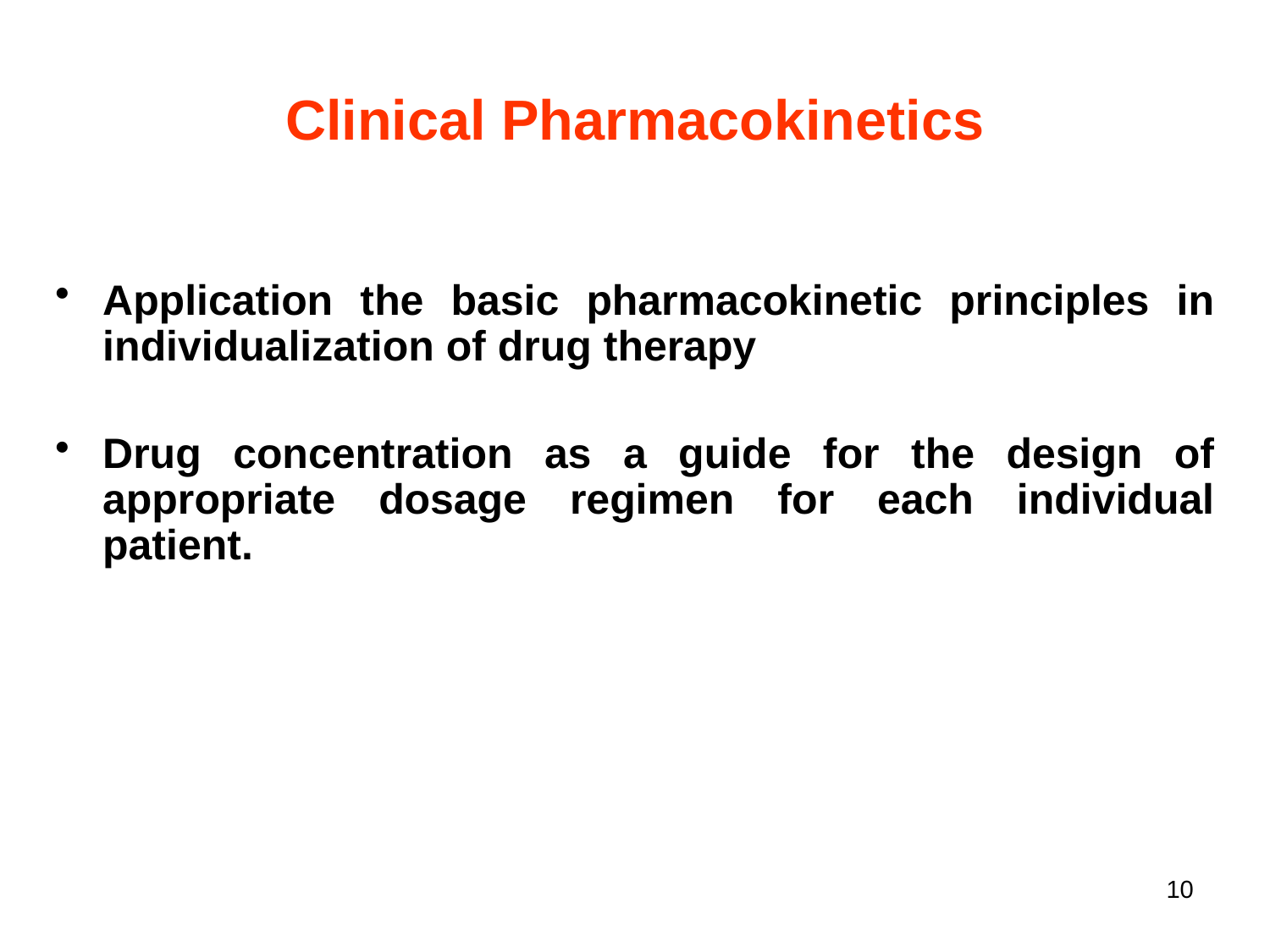

# Clinical Pharmacokinetics

Application the basic pharmacokinetic principles in individualization of drug therapy

Drug concentration as a guide for the design of appropriate dosage regimen for each individual patient.
10